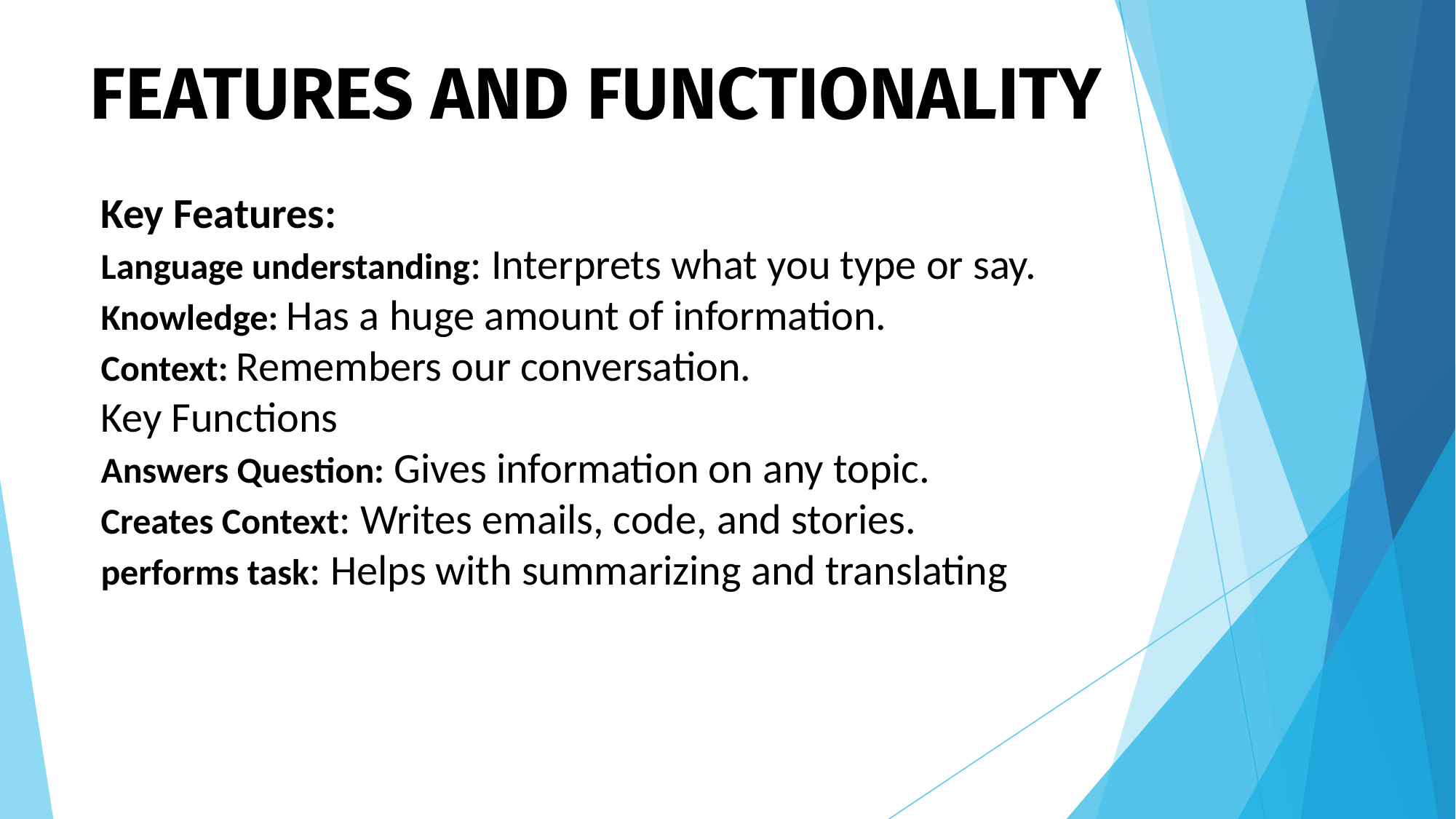

# FEATURES AND FUNCTIONALITY
Key Features:
​Language understanding: Interprets what you type or say.
​Knowledge: Has a huge amount of information.
​Context: Remembers our conversation.
​Key Functions
​Answers Question: Gives information on any topic.
​Creates Context: Writes emails, code, and stories.
​performs task: Helps with summarizing and translating